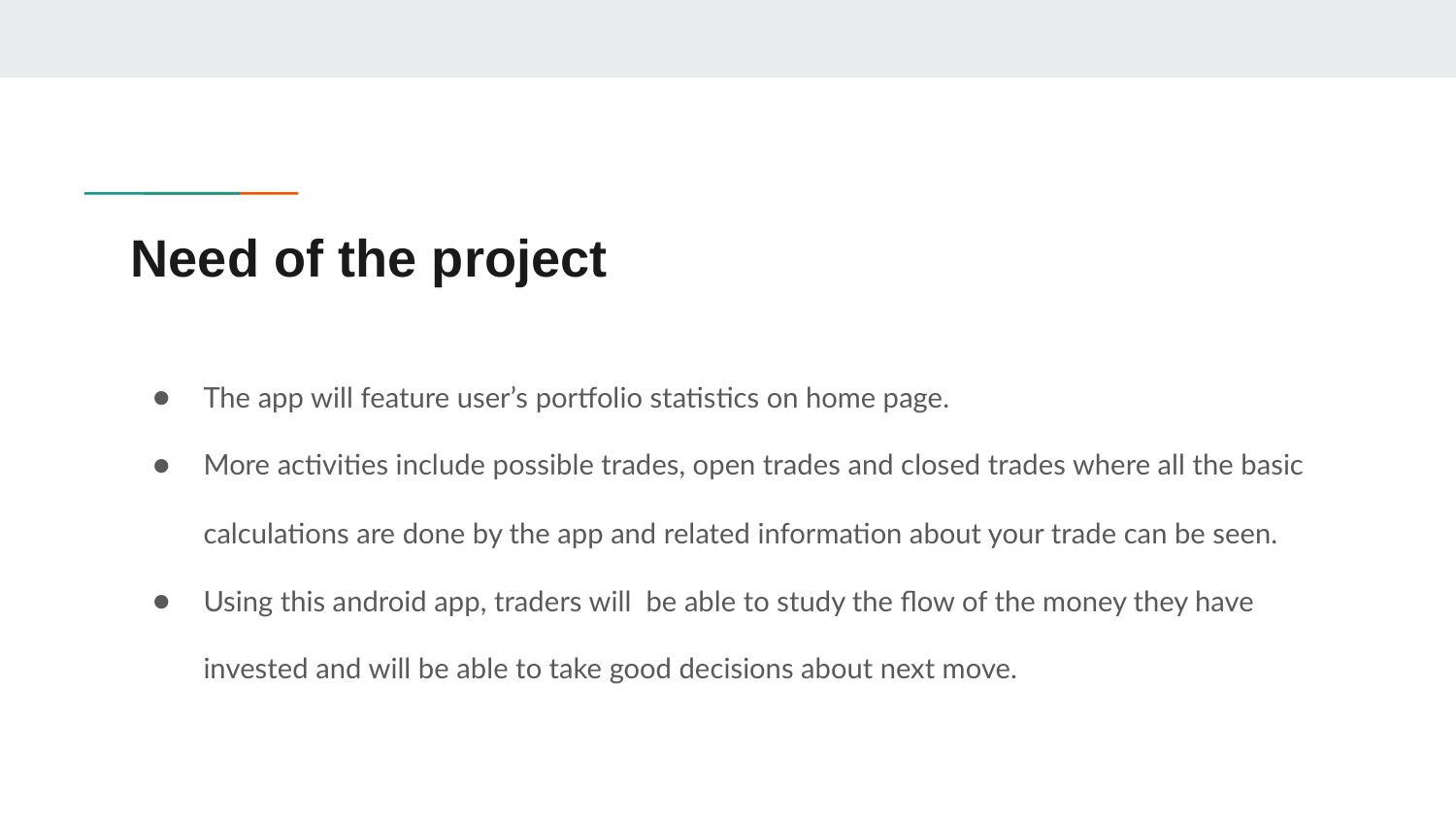

# Need of the project
The app will feature user’s portfolio statistics on home page.
More activities include possible trades, open trades and closed trades where all the basic calculations are done by the app and related information about your trade can be seen.
Using this android app, traders will  be able to study the flow of the money they have invested and will be able to take good decisions about next move.